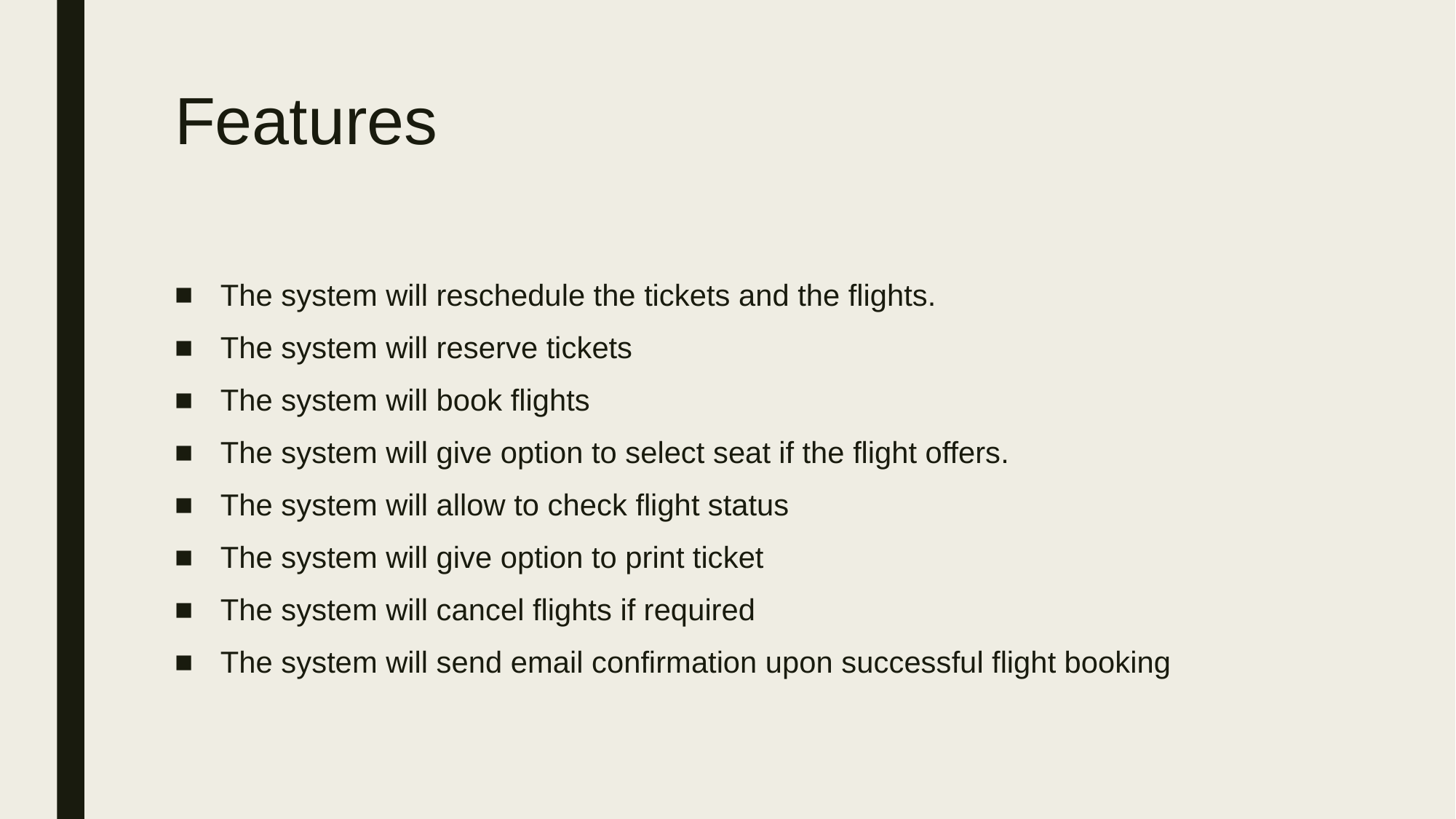

# Features
The system will reschedule the tickets and the flights.
The system will reserve tickets
The system will book flights
The system will give option to select seat if the flight offers.
The system will allow to check flight status
The system will give option to print ticket
The system will cancel flights if required
The system will send email confirmation upon successful flight booking